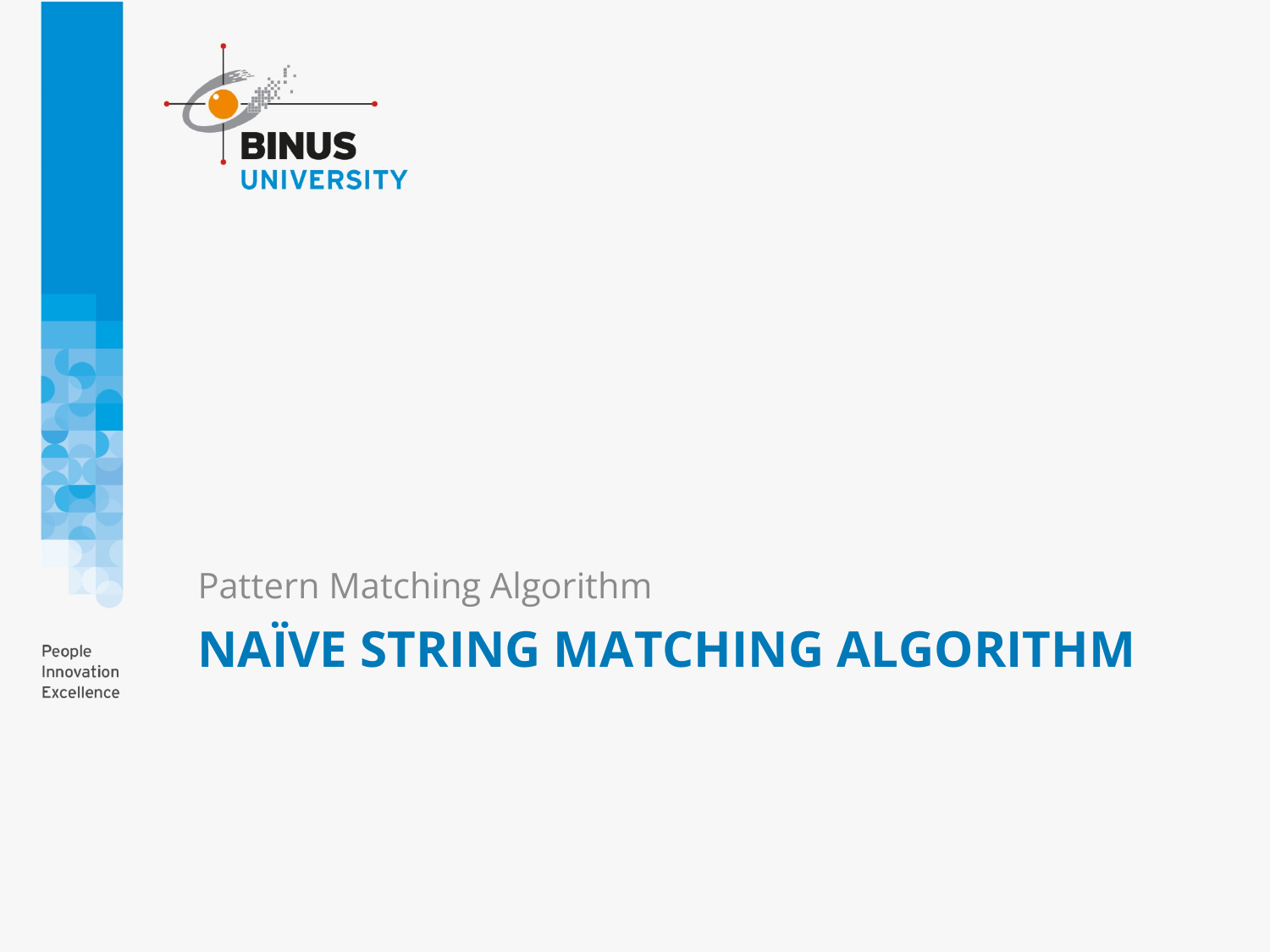

Pattern Matching Algorithm
# Naïve String Matching Algorithm